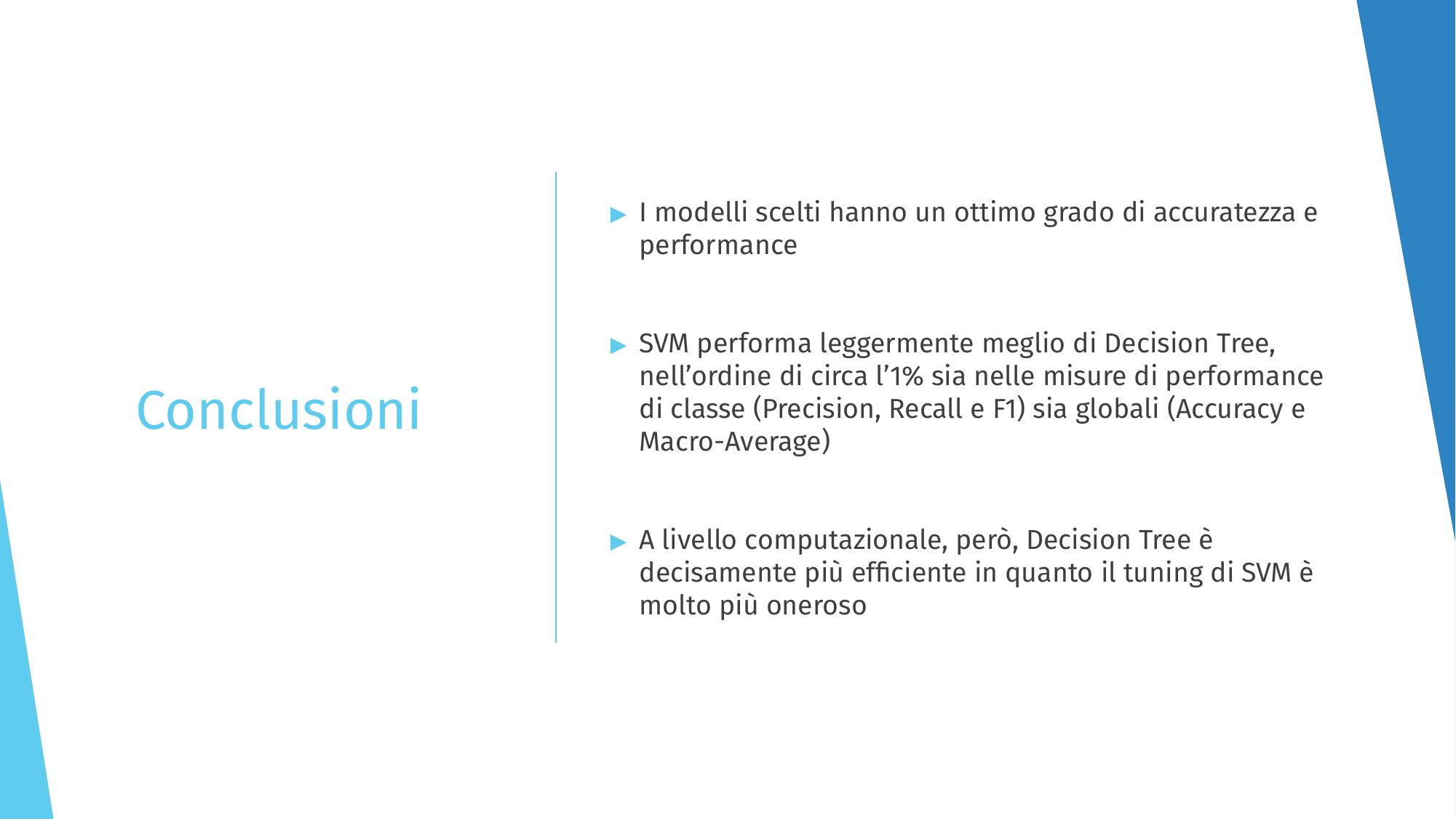

I modelli scelti hanno un ottimo grado di accuratezza e performance

SVM performa leggermente meglio di Decision Tree, nell’ordine di circa l’1% sia nelle misure di performance di classe (Precision, Recall e F1) sia globali (Accuracy e Macro-Average)

A livello computazionale, però, Decision Tree è decisamente più efficiente in quanto il tuning di SVM è molto più oneroso
# Conclusioni